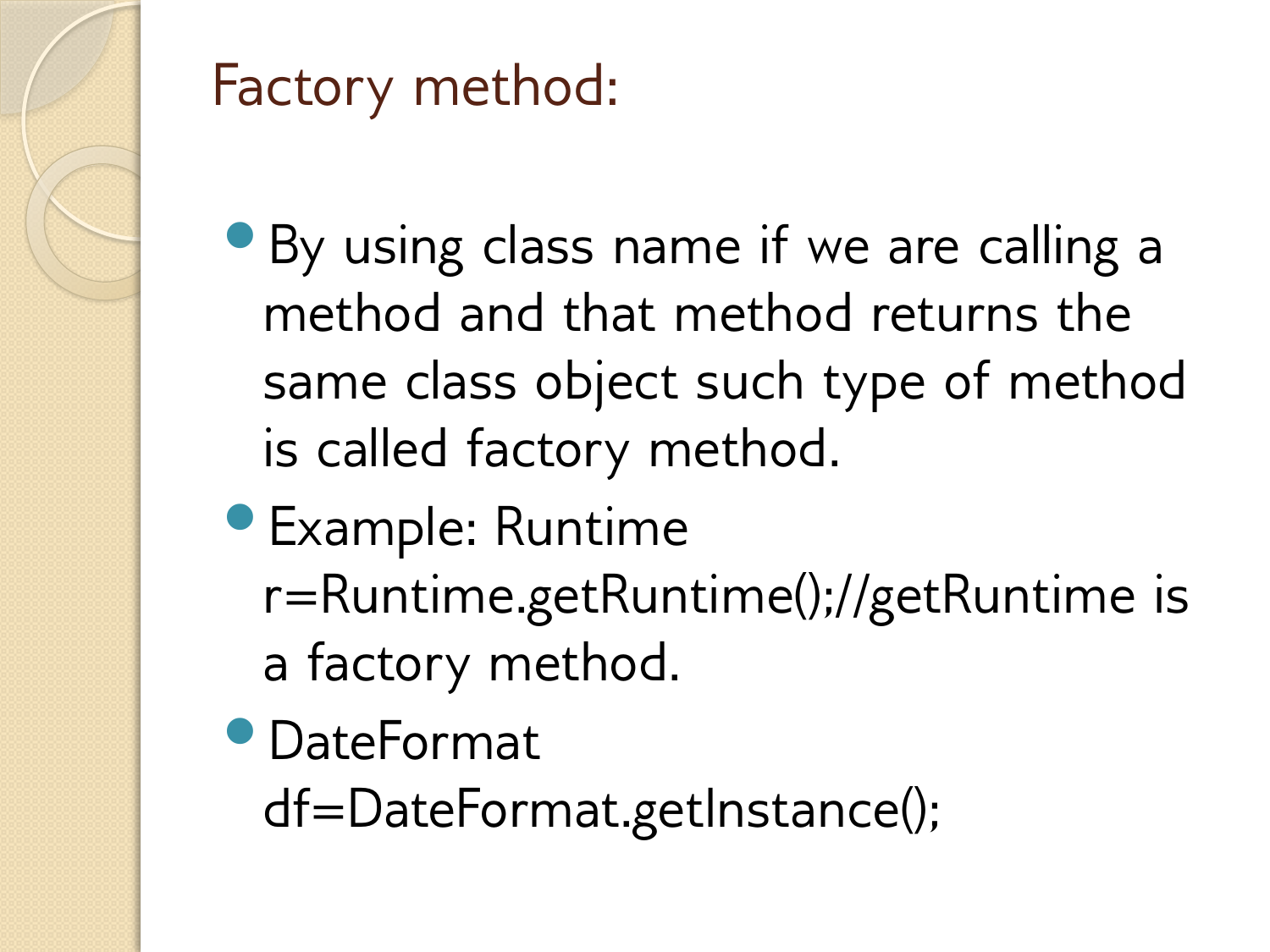

# Factory method:
By using class name if we are calling a method and that method returns the same class object such type of method is called factory method.
Example: Runtime r=Runtime.getRuntime();//getRuntime is a factory method.
DateFormat df=DateFormat.getInstance();